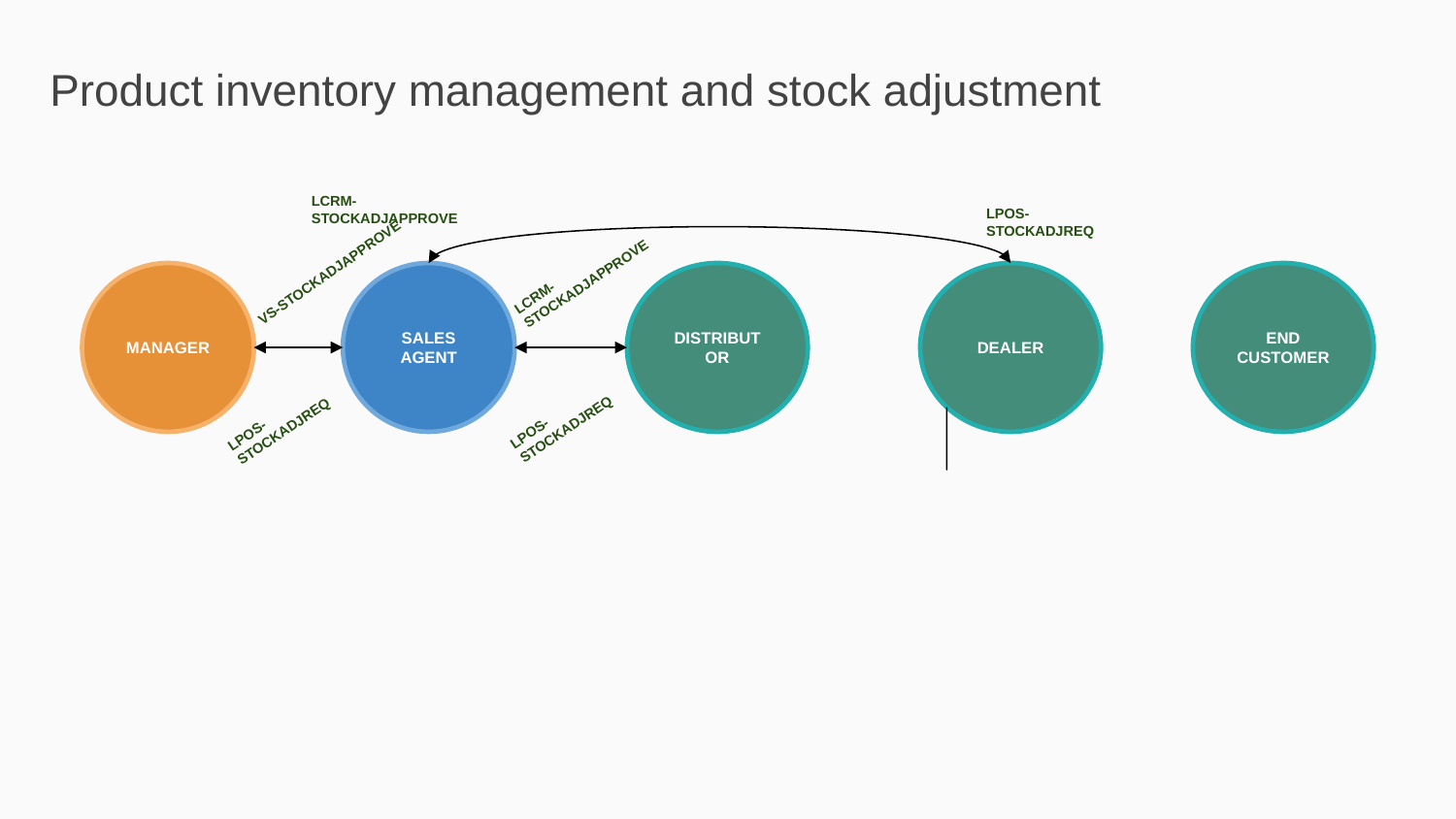

Product inventory management and stock adjustment

LCRM-STOCKADJAPPROVE
LPOS-STOCKADJREQ
LCRM-STOCKADJAPPROVE
VS-STOCKADJAPPROVE
MANAGER
SALES AGENT
DISTRIBUTOR
DEALER
END CUSTOMER
LPOS-STOCKADJREQ
LPOS-STOCKADJREQ